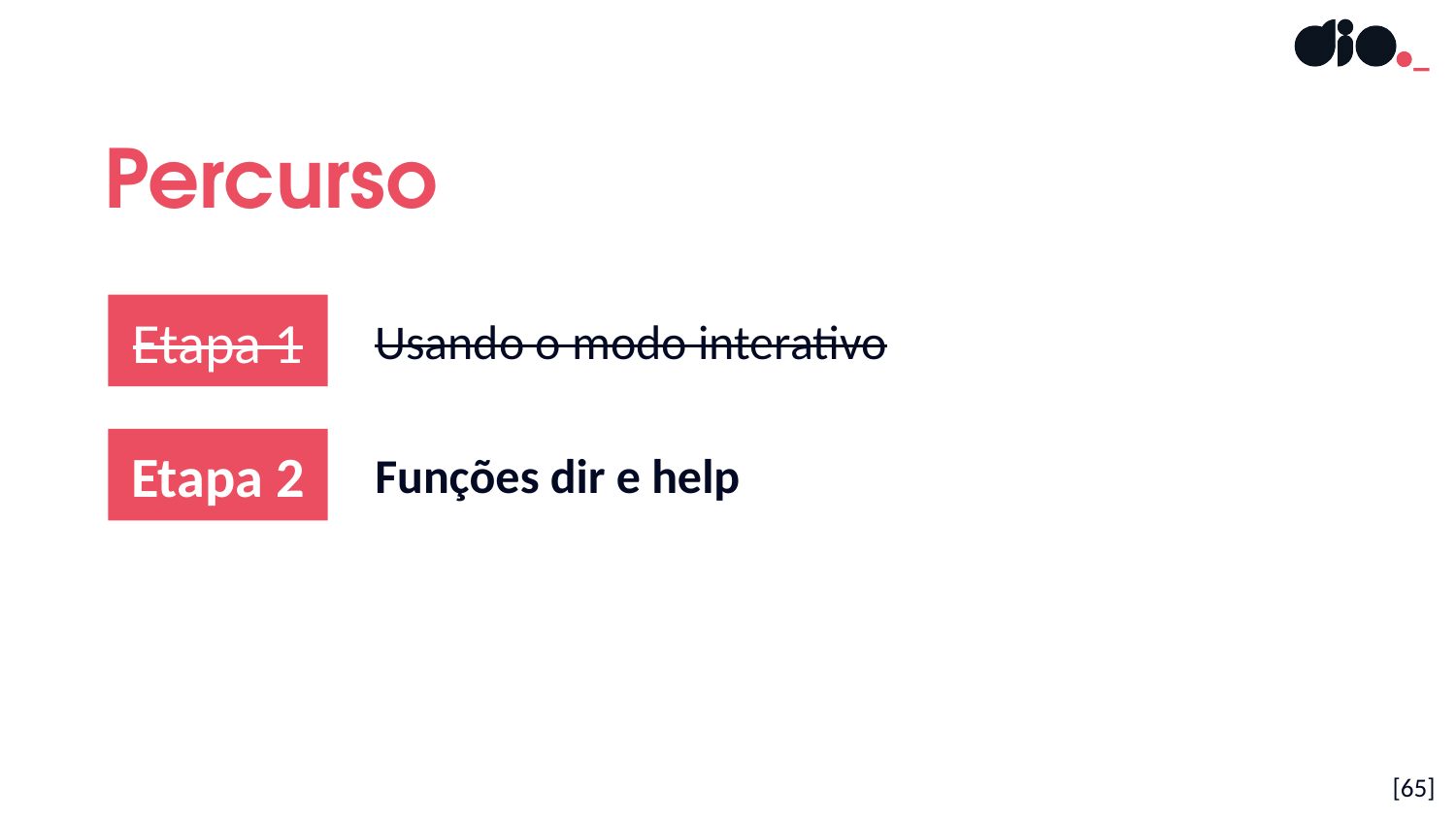

Percurso
Etapa 1
Usando o modo interativo
Etapa 2
Funções dir e help
[65]